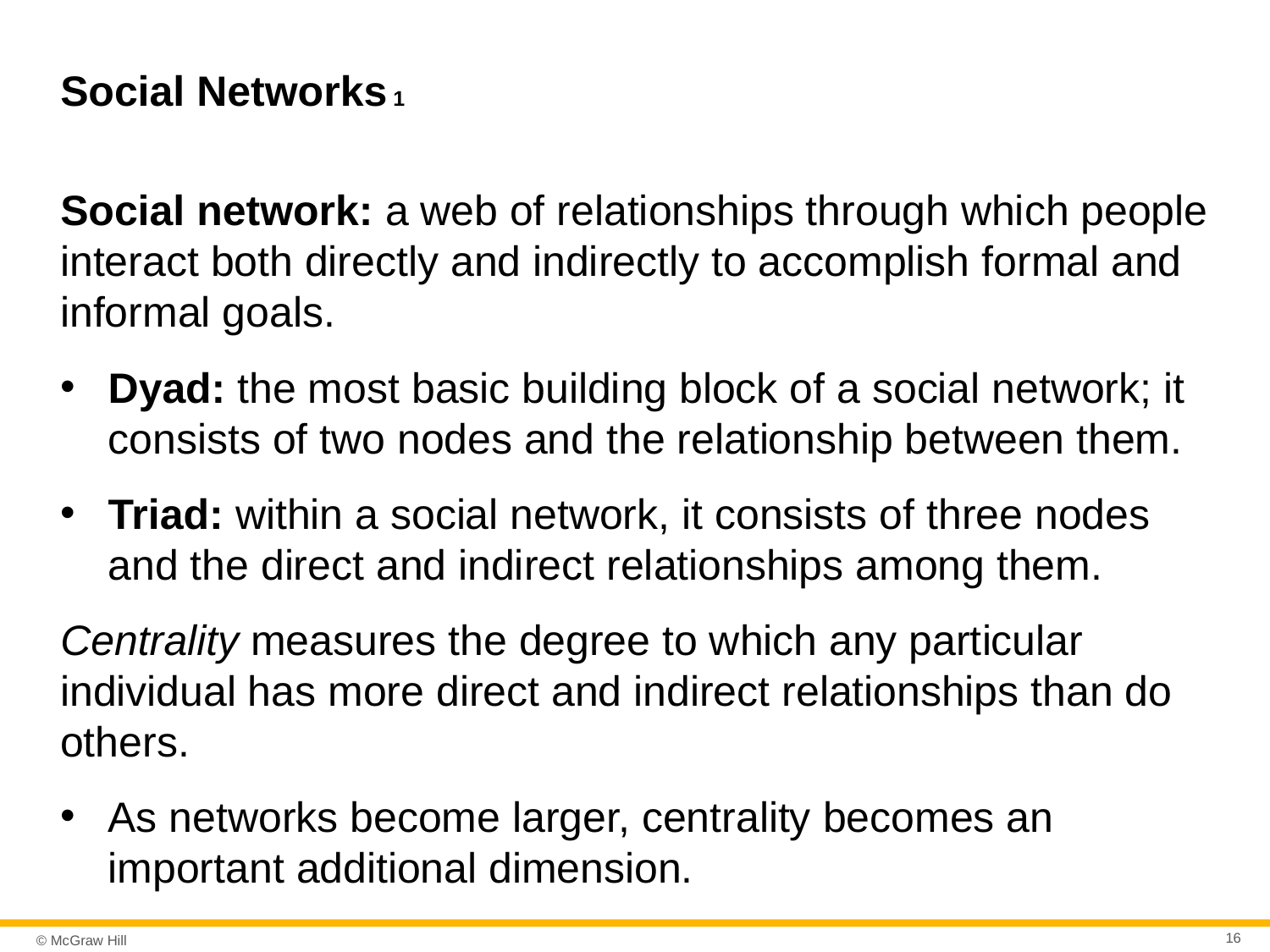

# Social Networks 1
Social network: a web of relationships through which people interact both directly and indirectly to accomplish formal and informal goals.
Dyad: the most basic building block of a social network; it consists of two nodes and the relationship between them.
Triad: within a social network, it consists of three nodes and the direct and indirect relationships among them.
Centrality measures the degree to which any particular individual has more direct and indirect relationships than do others.
As networks become larger, centrality becomes an important additional dimension.